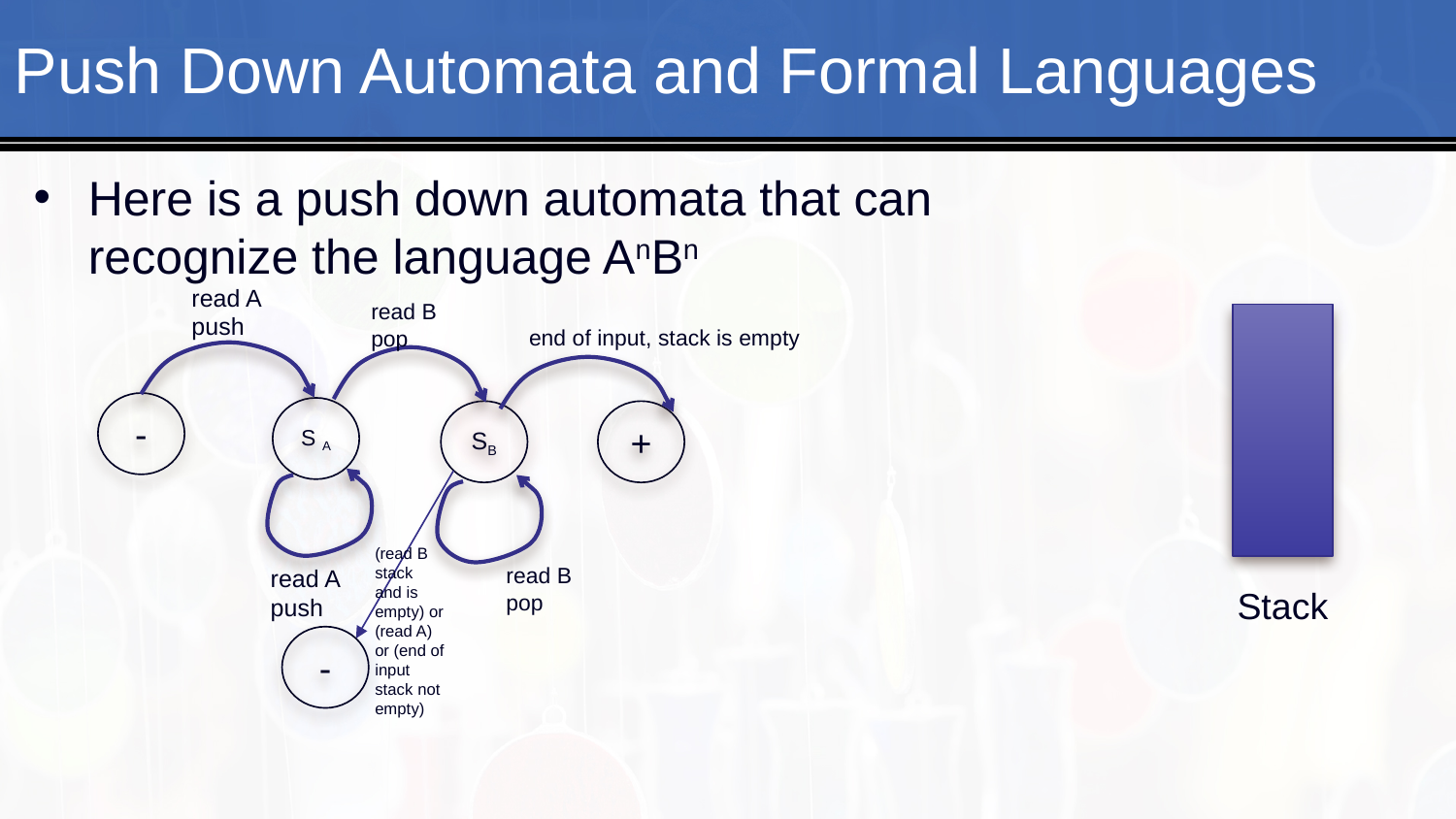

# 2
Push Down Automata and Formal Languages
Here is a push down automata that can recognize the language AnBn
read A
push
read B
pop

end of input, stack is empty

-
S A
SB
+

(read B
stack and is empty) or (read A) or (end of input stack not empty)
read B
pop
read A
push
Stack
-